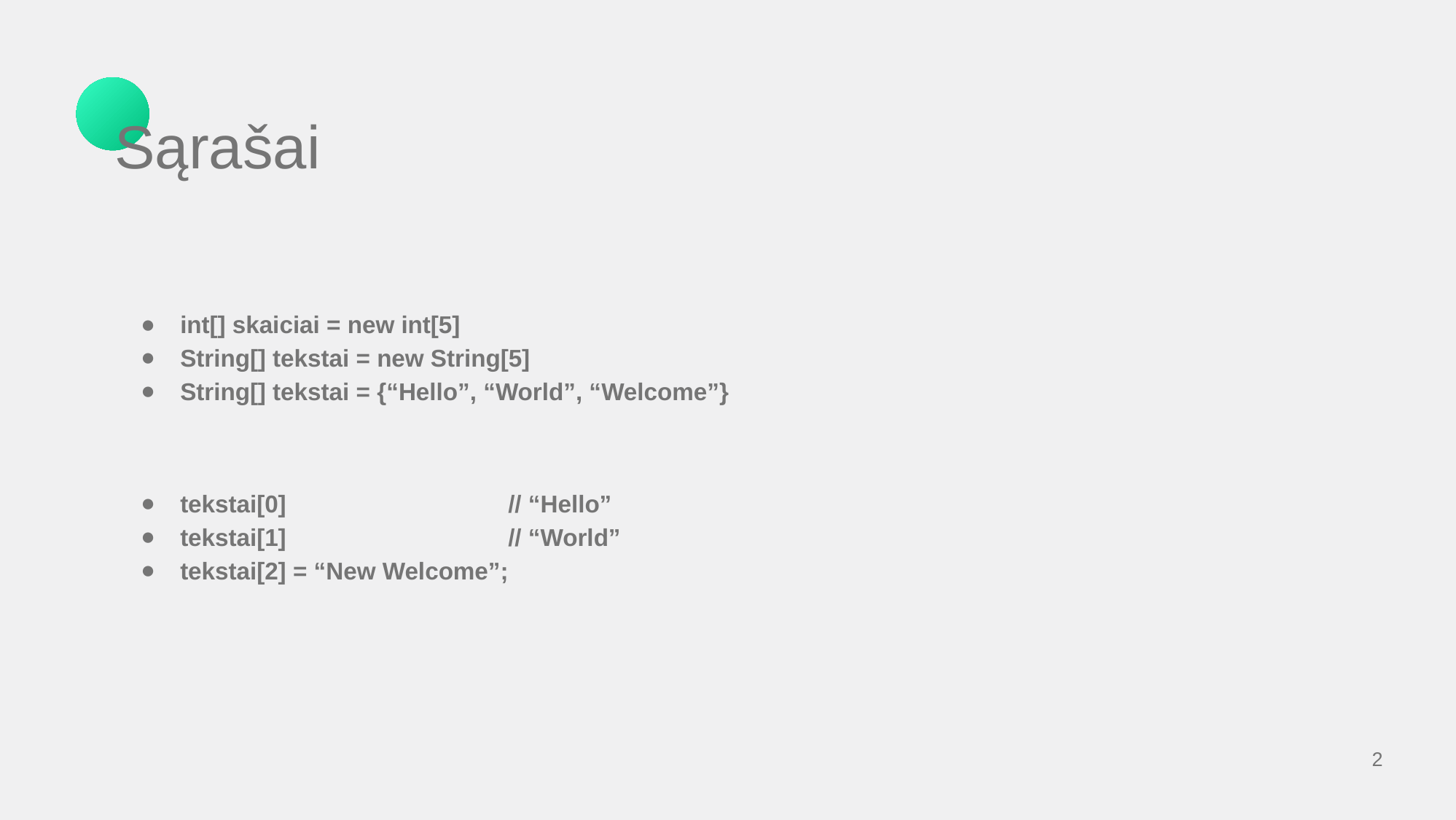

Sąrašai
int[] skaiciai = new int[5]
String[] tekstai = new String[5]
String[] tekstai = {“Hello”, “World”, “Welcome”}

tekstai[0] 		// “Hello”
tekstai[1] 		// “World”
tekstai[2] = “New Welcome”;
2
#